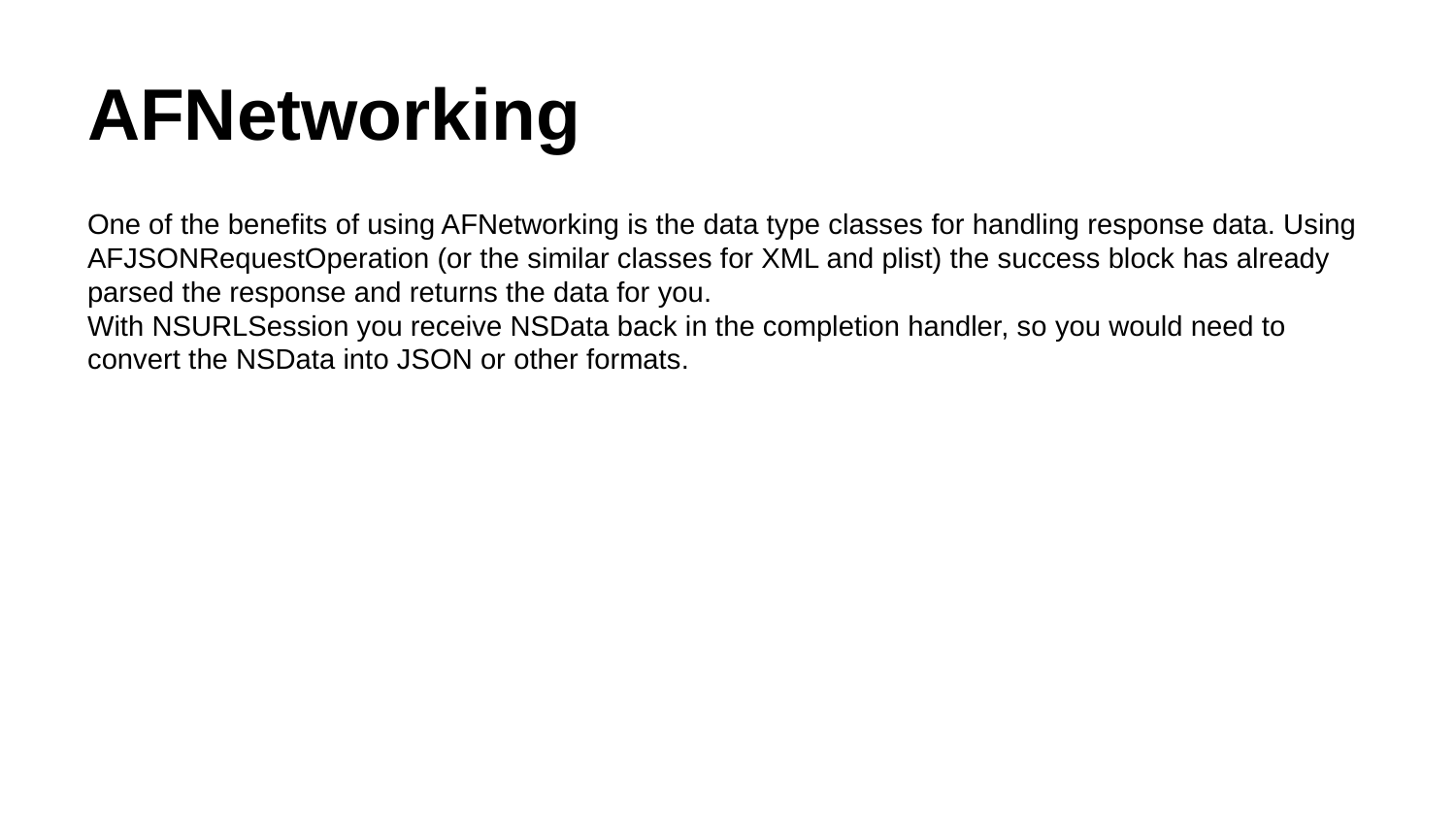

# AFNetworking
One of the benefits of using AFNetworking is the data type classes for handling response data. Using AFJSONRequestOperation (or the similar classes for XML and plist) the success block has already parsed the response and returns the data for you.
With NSURLSession you receive NSData back in the completion handler, so you would need to convert the NSData into JSON or other formats.